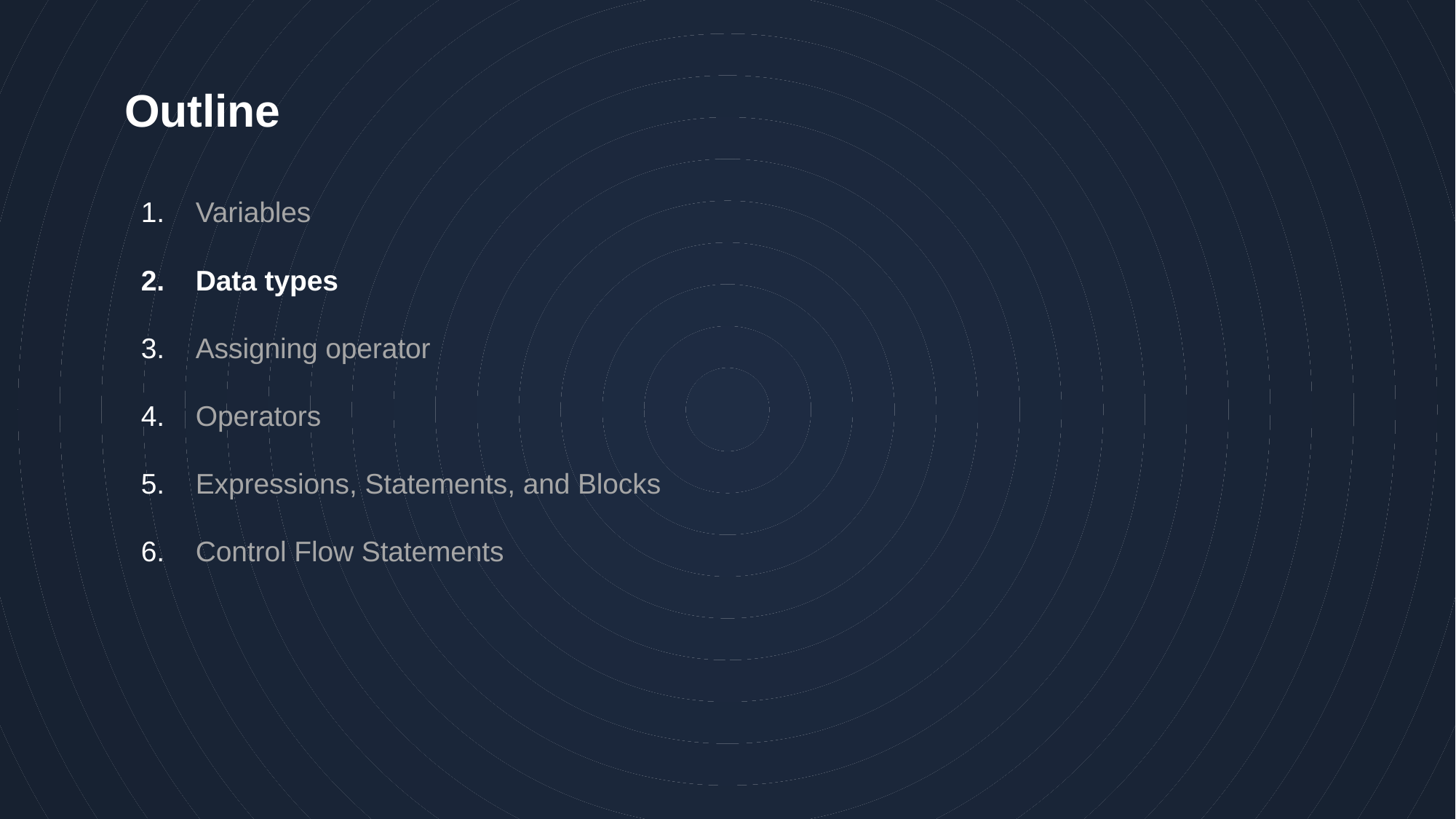

5
# Outline
Variables

Data types

Assigning operator

Operators

Expressions, Statements, and Blocks

Control Flow Statements